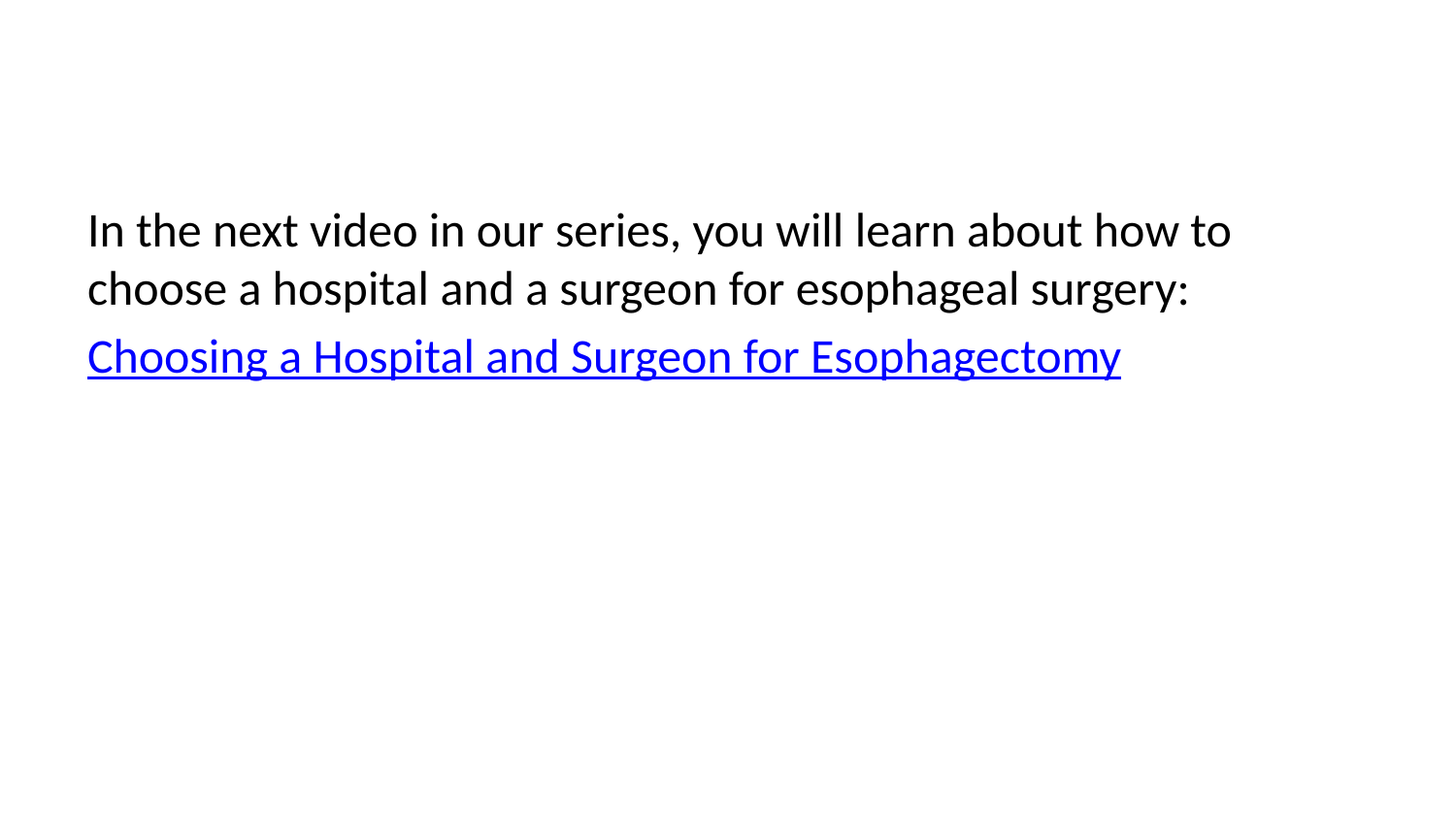

In the next video in our series, you will learn about how to choose a hospital and a surgeon for esophageal surgery:
Choosing a Hospital and Surgeon for Esophagectomy